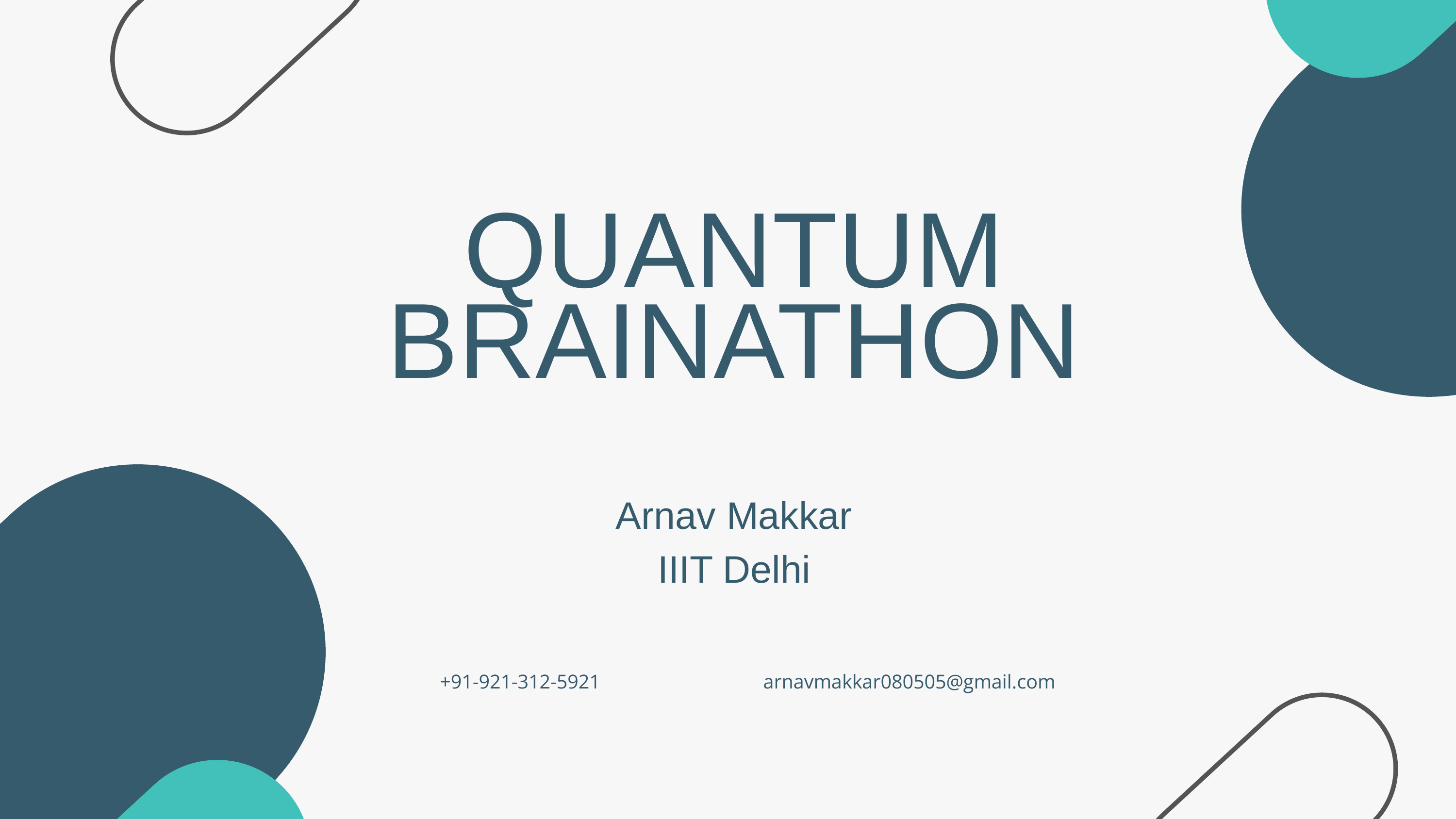

QUANTUM BRAINATHON
Arnav Makkar
IIIT Delhi

+91-921-312-5921
arnavmakkar080505@gmail.com